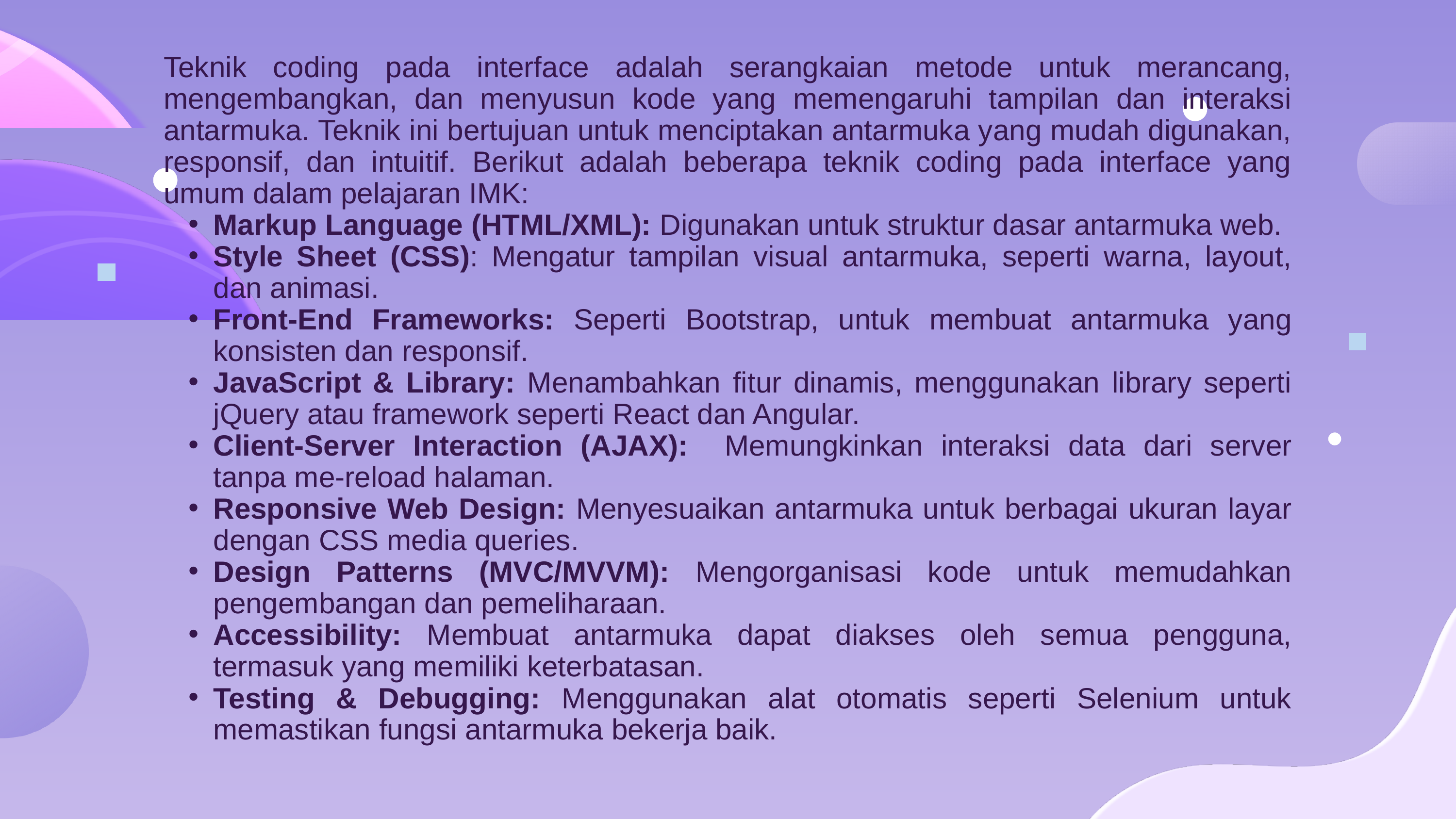

Teknik coding pada interface adalah serangkaian metode untuk merancang, mengembangkan, dan menyusun kode yang memengaruhi tampilan dan interaksi antarmuka. Teknik ini bertujuan untuk menciptakan antarmuka yang mudah digunakan, responsif, dan intuitif. Berikut adalah beberapa teknik coding pada interface yang umum dalam pelajaran IMK:
Markup Language (HTML/XML): Digunakan untuk struktur dasar antarmuka web.
Style Sheet (CSS): Mengatur tampilan visual antarmuka, seperti warna, layout, dan animasi.
Front-End Frameworks: Seperti Bootstrap, untuk membuat antarmuka yang konsisten dan responsif.
JavaScript & Library: Menambahkan fitur dinamis, menggunakan library seperti jQuery atau framework seperti React dan Angular.
Client-Server Interaction (AJAX):  Memungkinkan interaksi data dari server tanpa me-reload halaman.
Responsive Web Design: Menyesuaikan antarmuka untuk berbagai ukuran layar dengan CSS media queries.
Design Patterns (MVC/MVVM): Mengorganisasi kode untuk memudahkan pengembangan dan pemeliharaan.
Accessibility: Membuat antarmuka dapat diakses oleh semua pengguna, termasuk yang memiliki keterbatasan.
Testing & Debugging: Menggunakan alat otomatis seperti Selenium untuk memastikan fungsi antarmuka bekerja baik.